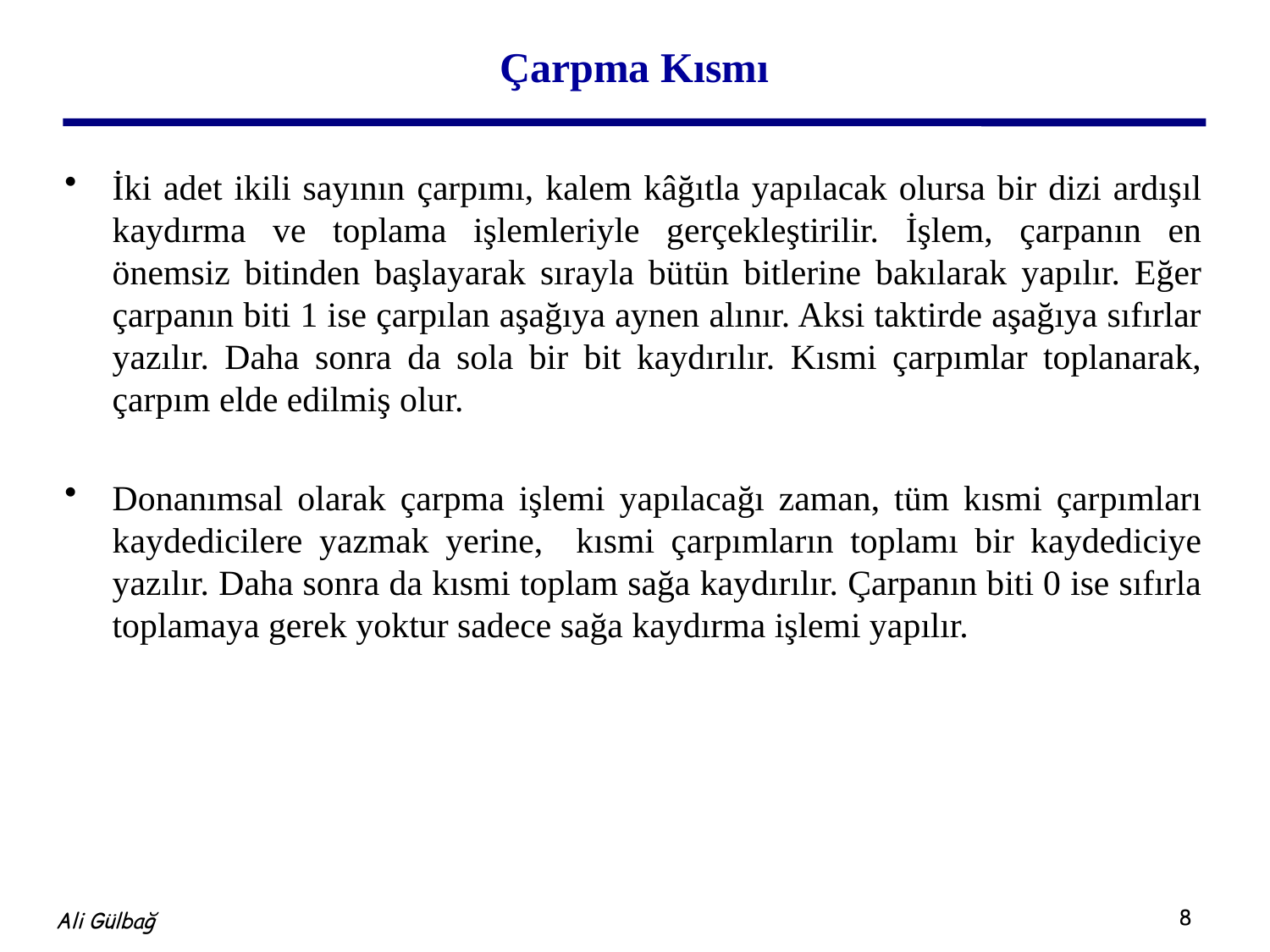

# Çarpma Kısmı
İki adet ikili sayının çarpımı, kalem kâğıtla yapılacak olursa bir dizi ardışıl kaydırma ve toplama işlemleriyle gerçekleştirilir. İşlem, çarpanın en önemsiz bitinden başlayarak sırayla bütün bitlerine bakılarak yapılır. Eğer çarpanın biti 1 ise çarpılan aşağıya aynen alınır. Aksi taktirde aşağıya sıfırlar yazılır. Daha sonra da sola bir bit kaydırılır. Kısmi çarpımlar toplanarak, çarpım elde edilmiş olur.

Donanımsal olarak çarpma işlemi yapılacağı zaman, tüm kısmi çarpımları kaydedicilere yazmak yerine,  kısmi çarpımların toplamı bir kaydediciye yazılır. Daha sonra da kısmi toplam sağa kaydırılır. Çarpanın biti 0 ise sıfırla toplamaya gerek yoktur sadece sağa kaydırma işlemi yapılır.